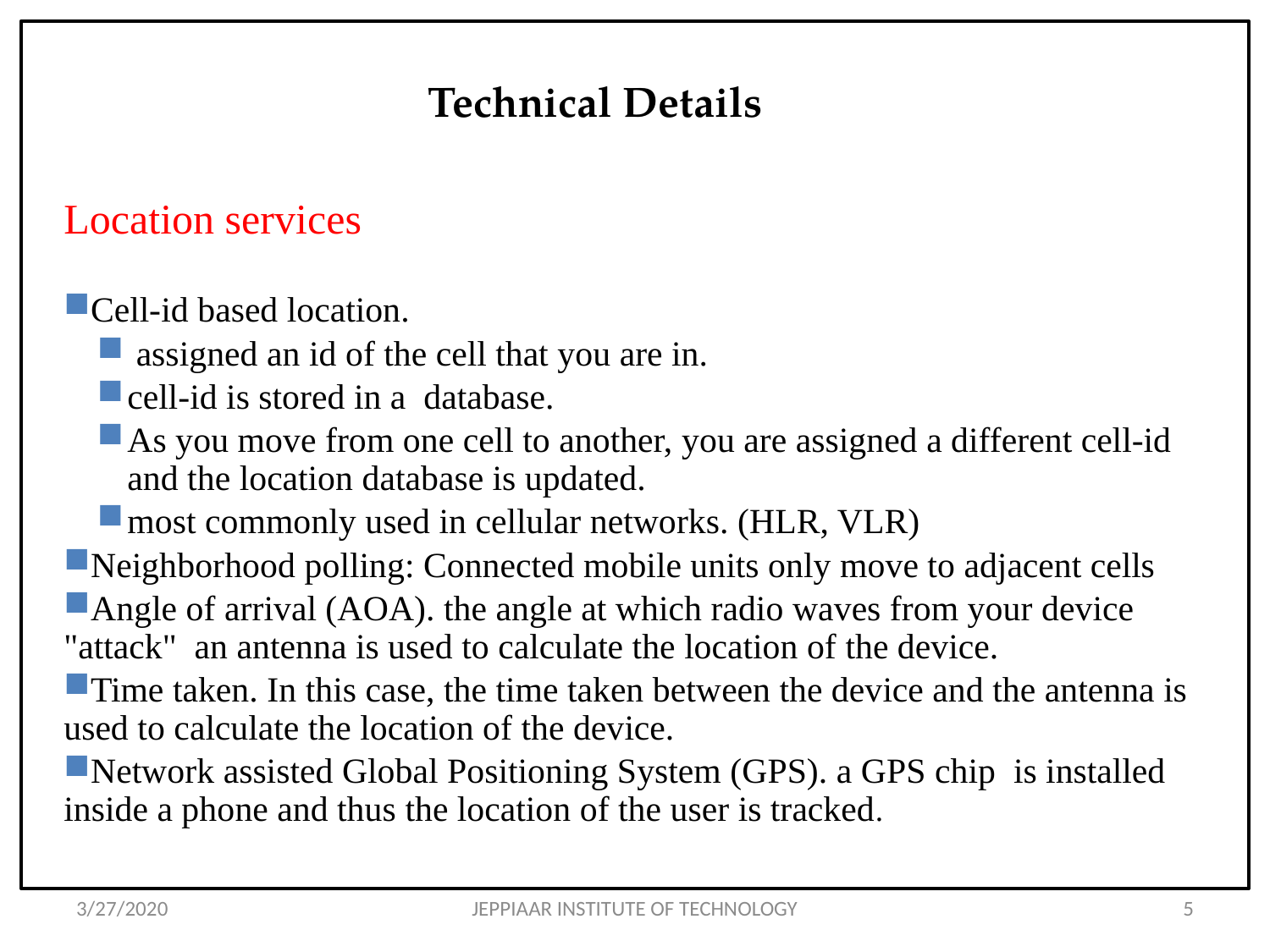

# Technical Details
Location services

Cell-id based location.
 assigned an id of the cell that you are in.
cell-id is stored in a  database.
As you move from one cell to another, you are assigned a different cell-id and the location database is updated.
most commonly used in cellular networks. (HLR, VLR)
Neighborhood polling: Connected mobile units only move to adjacent cells
Angle of arrival (AOA). the angle at which radio waves from your device "attack"  an antenna is used to calculate the location of the device.
Time taken. In this case, the time taken between the device and the antenna is used to calculate the location of the device.
Network assisted Global Positioning System (GPS). a GPS chip  is installed inside a phone and thus the location of the user is tracked.

3/27/2020
JEPPIAAR INSTITUTE OF TECHNOLOGY
5